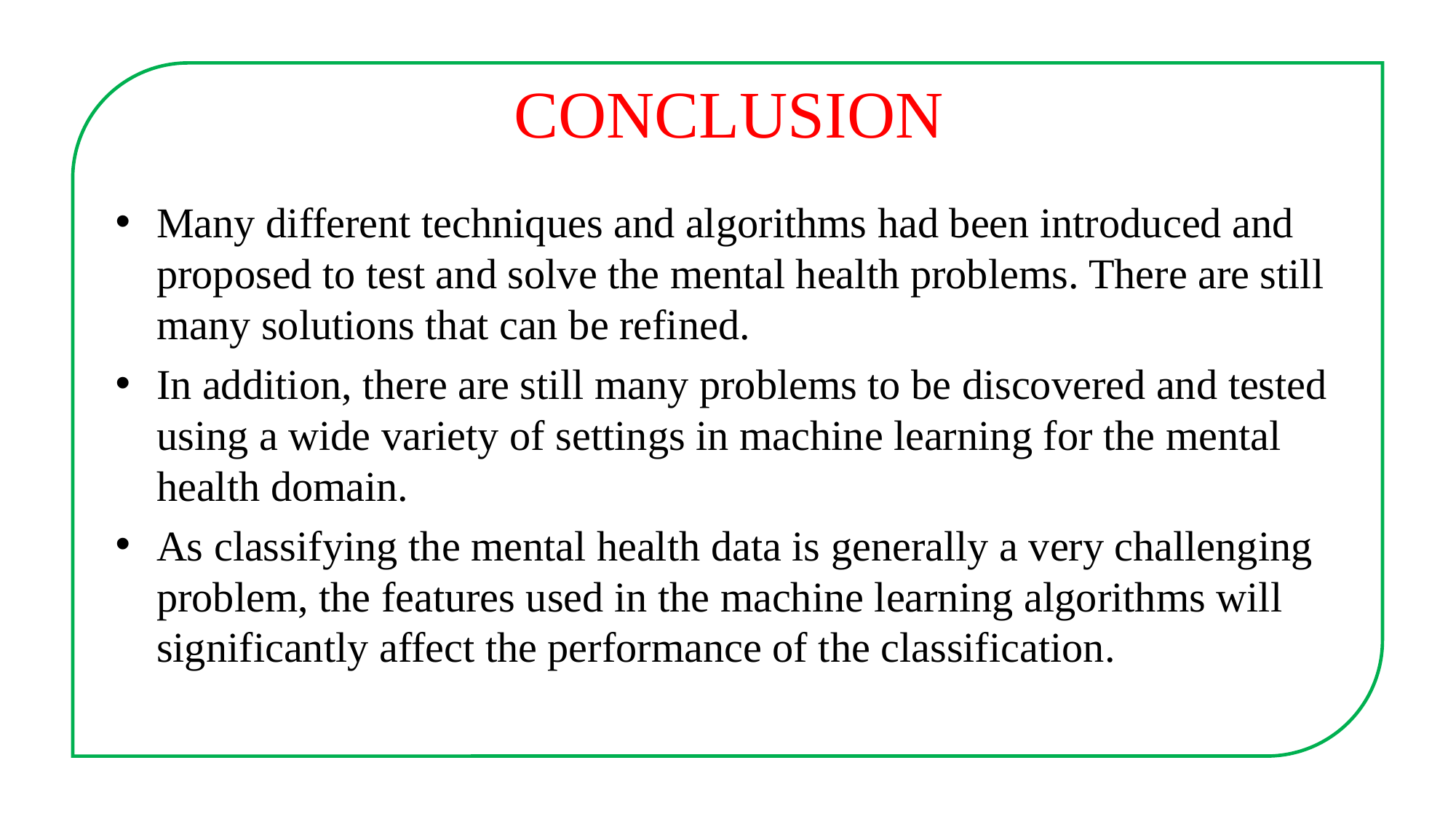

# CONCLUSION

Many different techniques and algorithms had been introduced and proposed to test and solve the mental health problems. There are still many solutions that can be refined.
In addition, there are still many problems to be discovered and tested using a wide variety of settings in machine learning for the mental health domain.
As classifying the mental health data is generally a very challenging problem, the features used in the machine learning algorithms will significantly affect the performance of the classification.